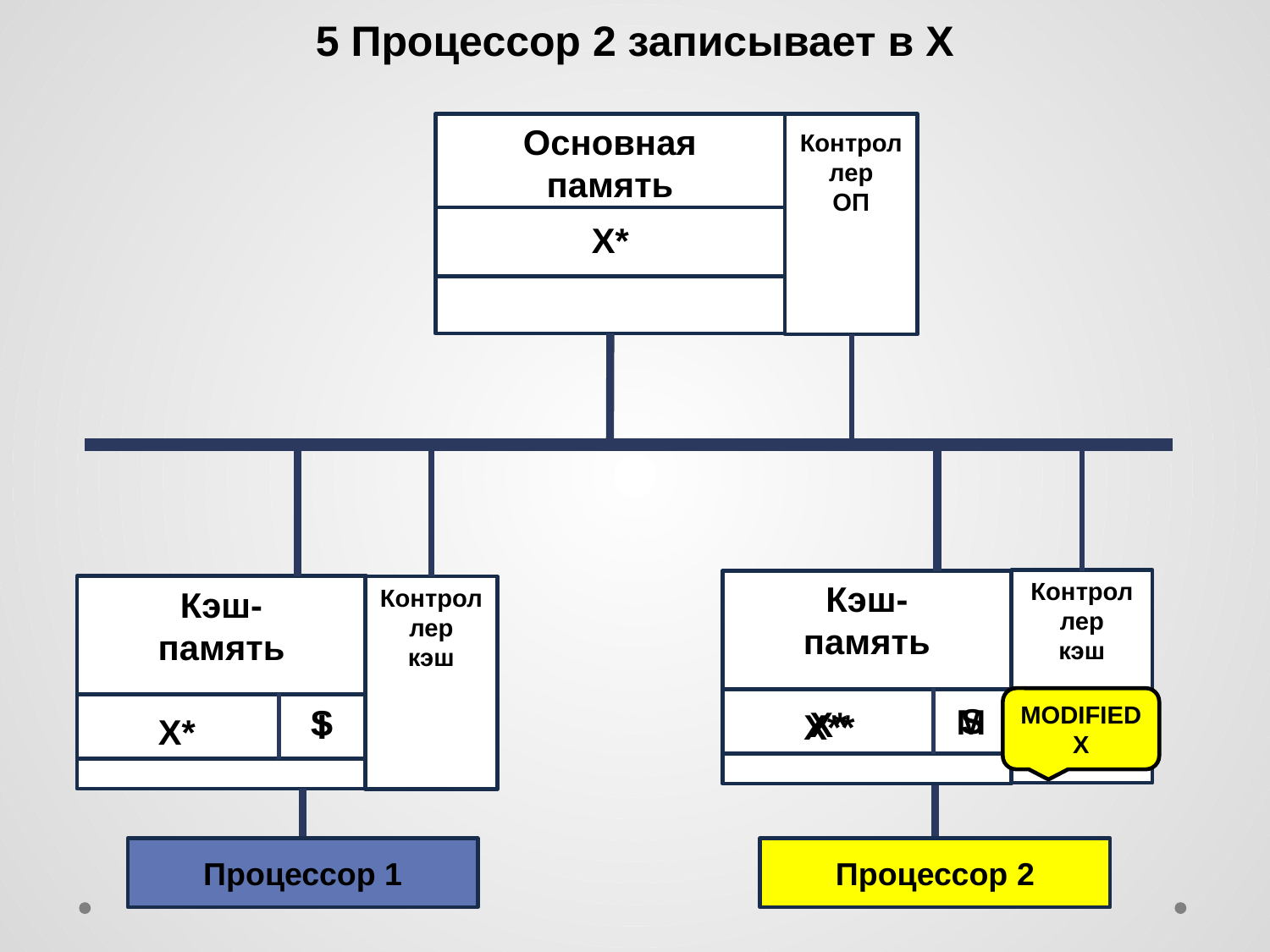

5 Процессор 2 записывает в Х
Основная
память

Контроллер
ОП
X*
Контроллер
кэш

Кэш-
память

Контроллер
кэш
Кэш-
память

MODIFIED
X
S
M
S
X*
I
X**
X*
Процессор 1
Процессор 2